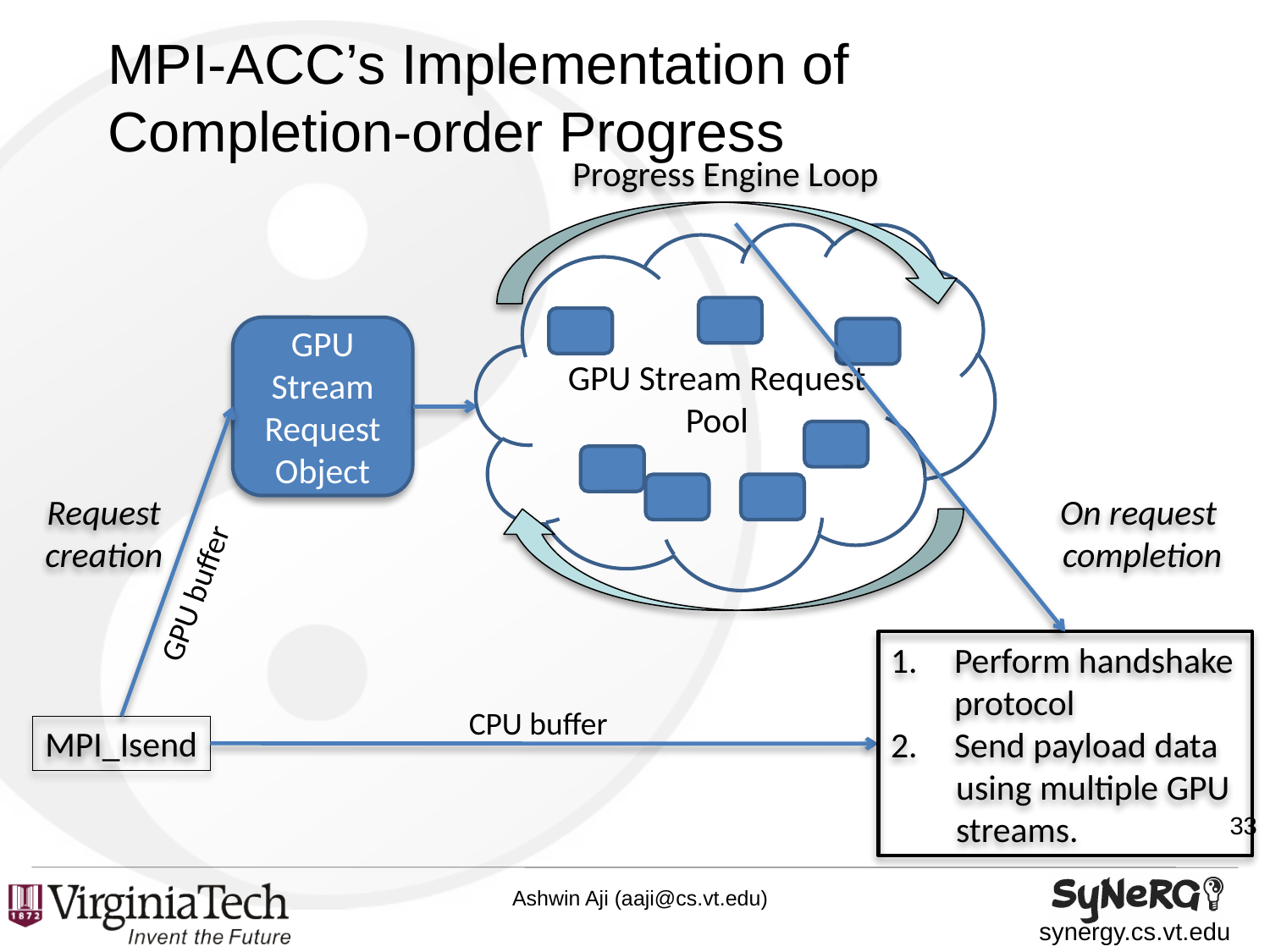

# MPI-ACC’s Implementation of Completion-order Progress
Progress Engine Loop

GPU Stream Request Pool

GPU Stream Request Object

Request
creation
On request
completion

GPU buffer
Perform handshake protocol
Send payload data
CPU buffer
MPI_Isend
using multiple GPU
streams.
33
Ashwin Aji (aaji@cs.vt.edu)